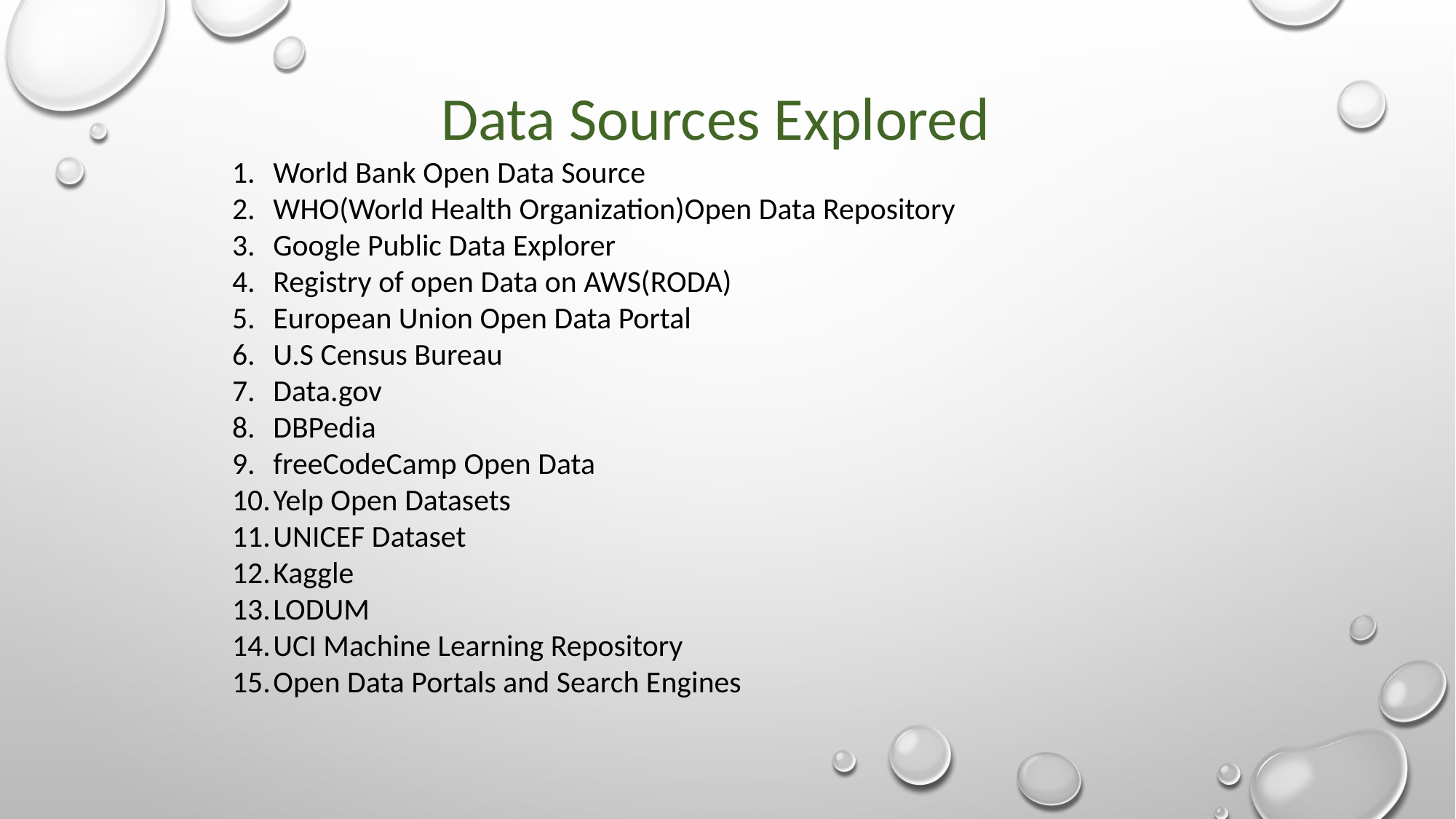

Data Sources Explored
World Bank Open Data Source
WHO(World Health Organization)Open Data Repository
Google Public Data Explorer
Registry of open Data on AWS(RODA)
European Union Open Data Portal
U.S Census Bureau
Data.gov
DBPedia
freeCodeCamp Open Data
Yelp Open Datasets
UNICEF Dataset
Kaggle
LODUM
UCI Machine Learning Repository
Open Data Portals and Search Engines